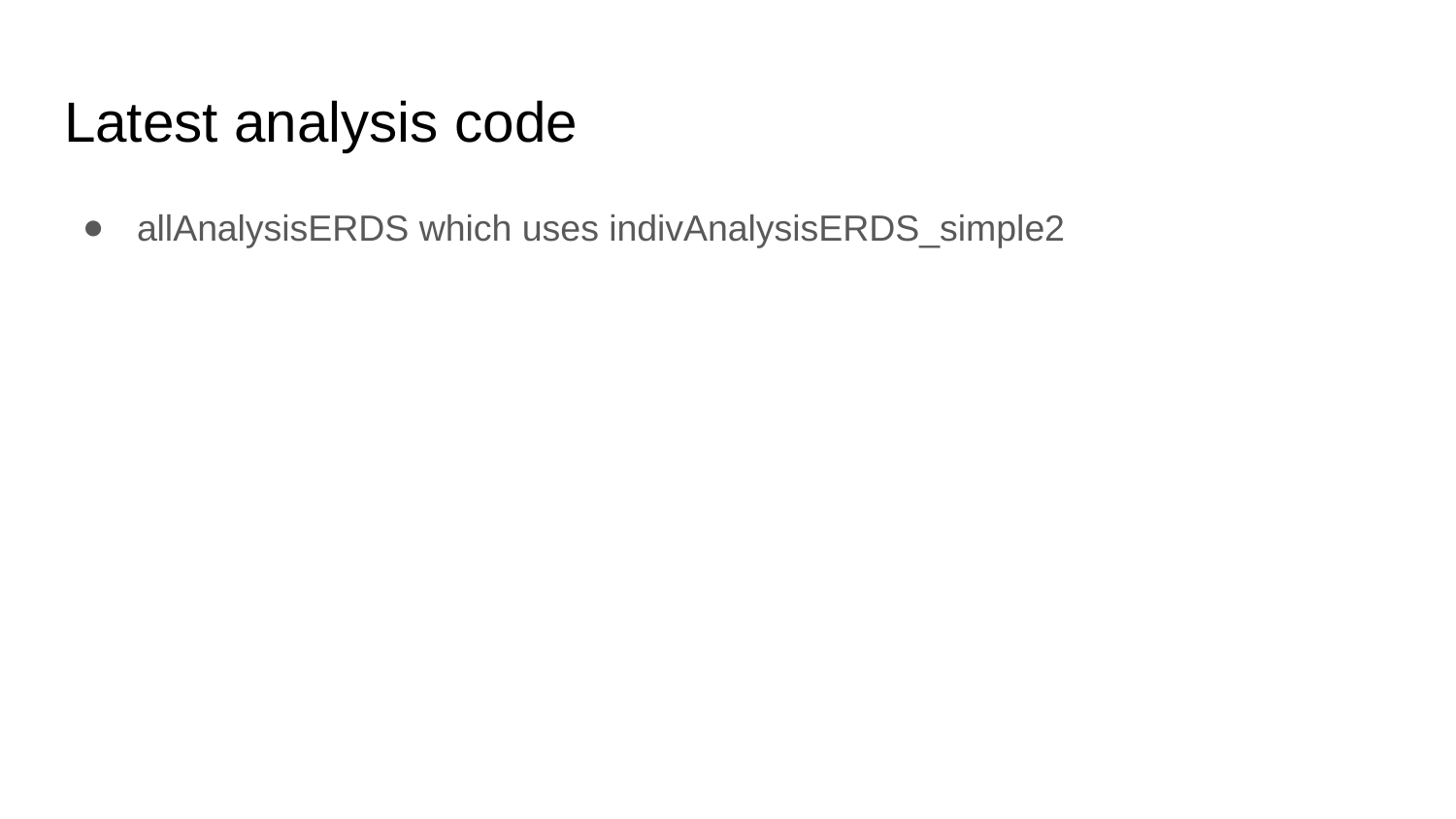

# Latest analysis code
allAnalysisERDS which uses indivAnalysisERDS_simple2